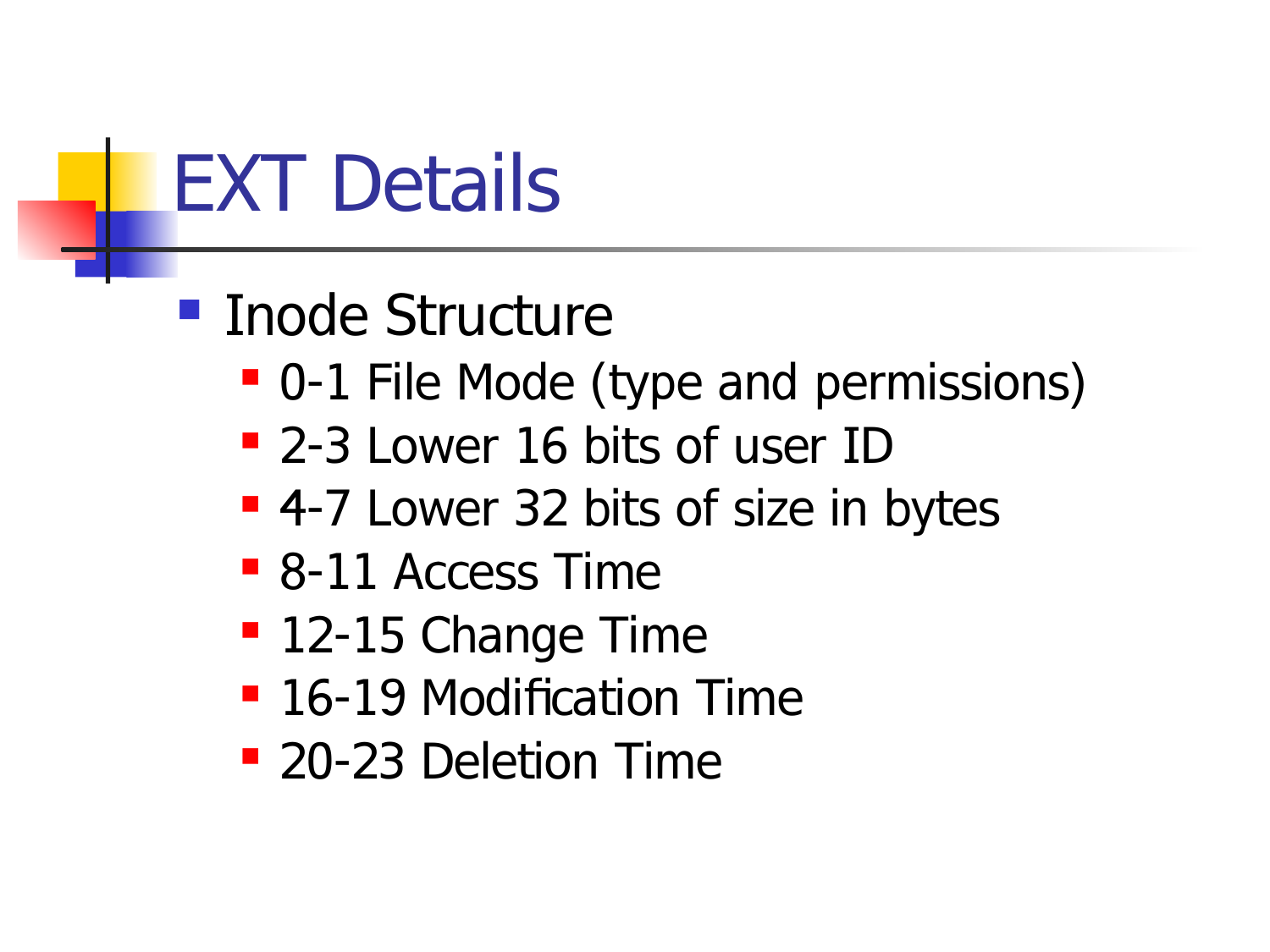

# EXT Details
Inode Structure
0-1 File Mode (type and permissions)
2-3 Lower 16 bits of user ID
4-7 Lower 32 bits of size in bytes
8-11 Access Time
12-15 Change Time
16-19 Modification Time
20-23 Deletion Time